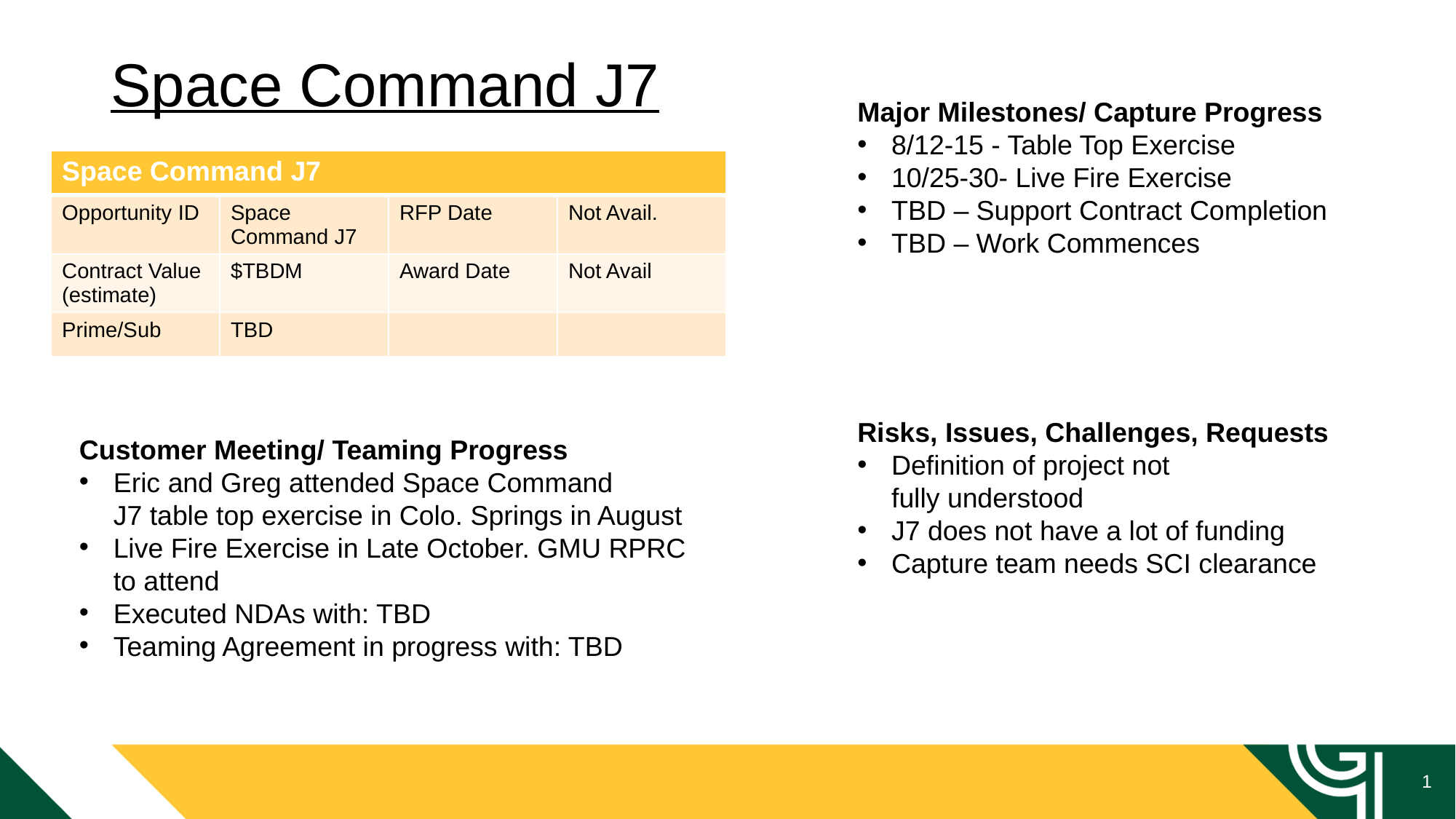

# Space Command J7
Major Milestones/ Capture Progress
8/12-15 - Table Top Exercise
10/25-30- Live Fire Exercise
TBD – Support Contract Completion
TBD – Work Commences

| Space Command J7 |  |  |  |
| --- | --- | --- | --- |
| Opportunity ID | Space Command J7 | RFP Date | Not Avail. |
| Contract Value (estimate) | $TBDM | Award Date | Not Avail |
| Prime/Sub | TBD |  |  |
Risks, Issues, Challenges, Requests
Definition of project not fully understood
J7 does not have a lot of funding
Capture team needs SCI clearance

Customer Meeting/ Teaming Progress
Eric and Greg attended Space Command J7 table top exercise in Colo. Springs in August
Live Fire Exercise in Late October. GMU RPRC to attend
Executed NDAs with: TBD
Teaming Agreement in progress with: TBD

1